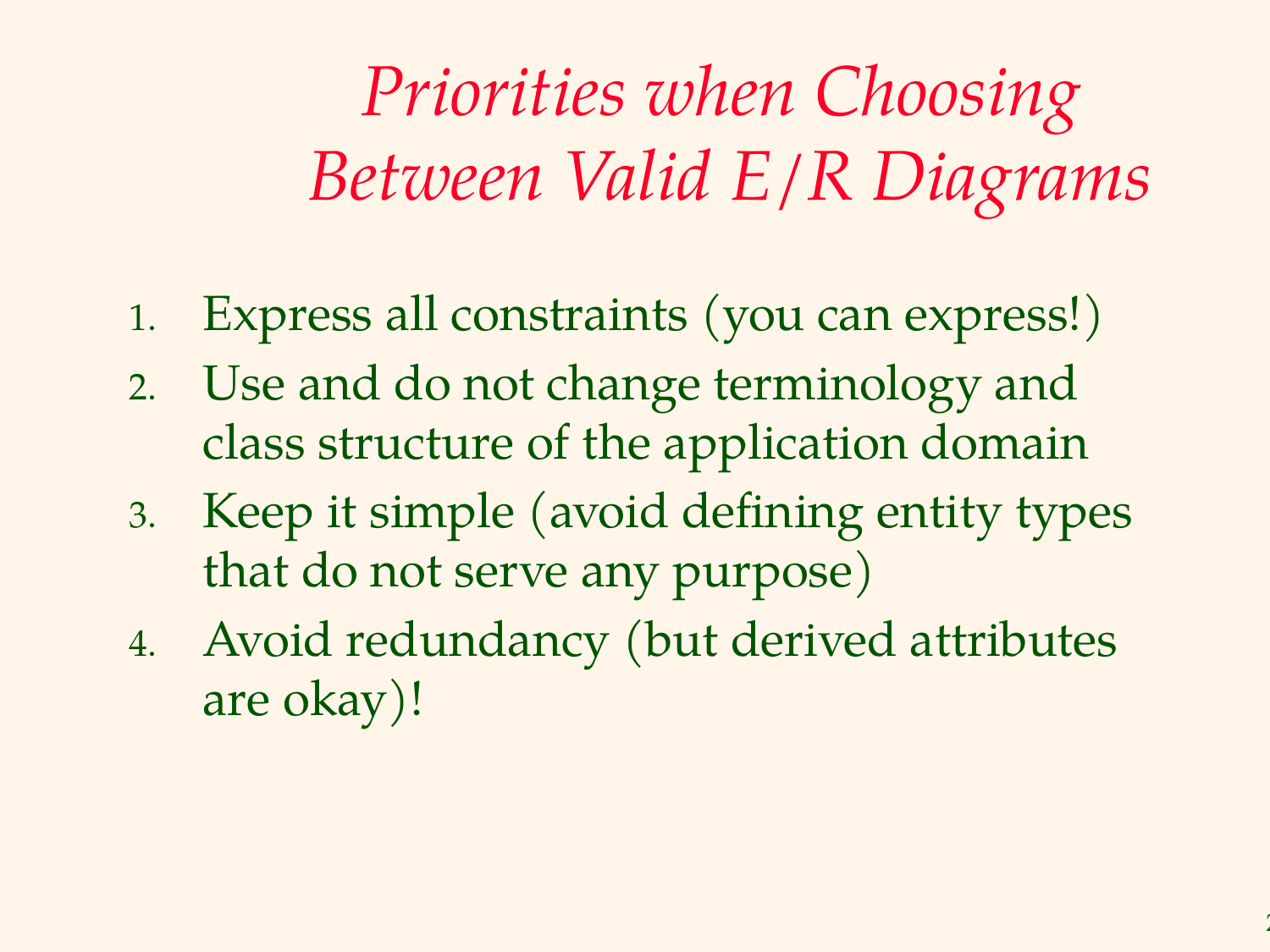

# Priorities when Choosing Between Valid E/R Diagrams
Express all constraints (you can express!)
Use and do not change terminology and class structure of the application domain
Keep it simple (avoid defining entity types that do not serve any purpose)
Avoid redundancy (but derived attributes are okay)!